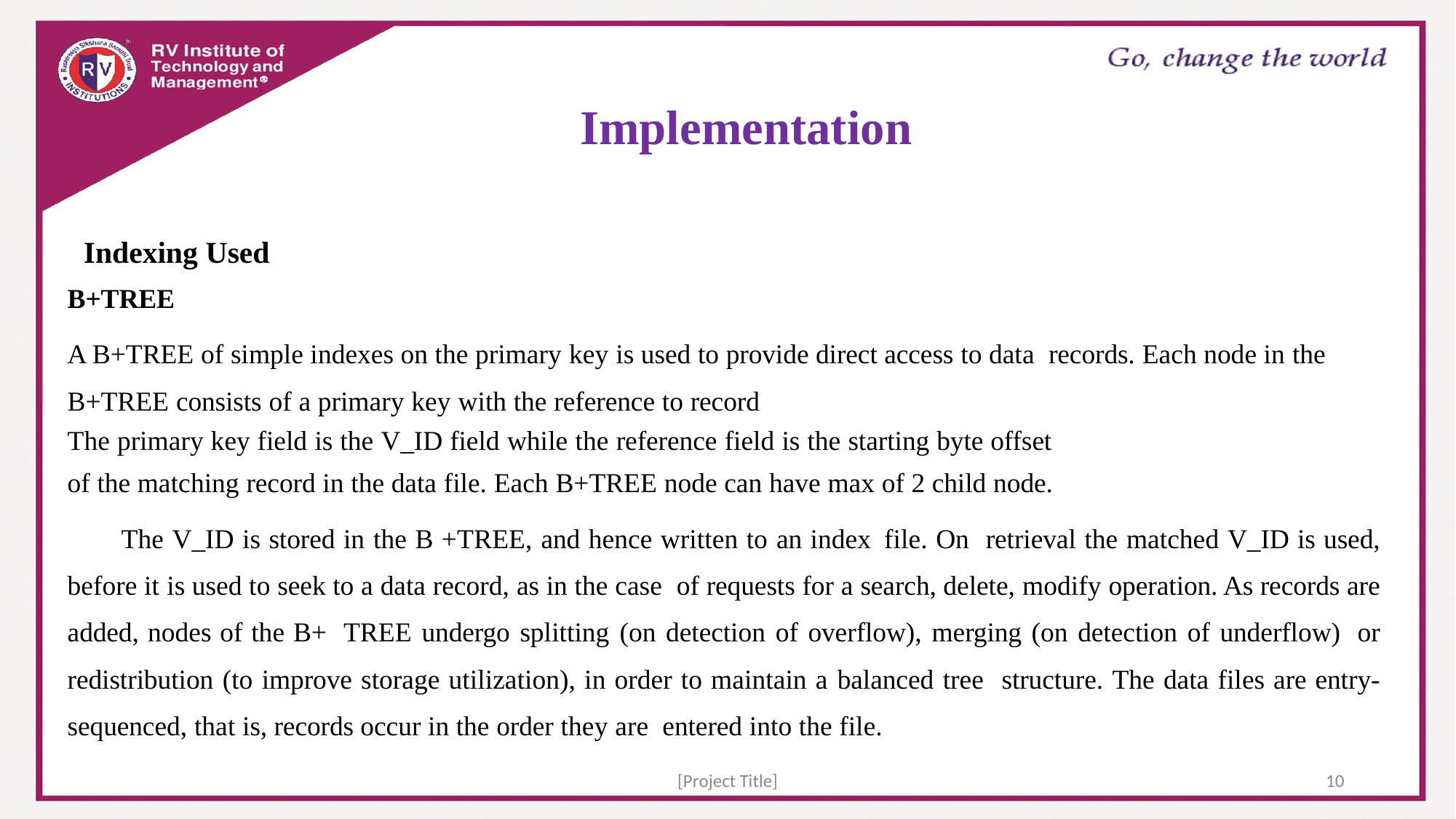

# Implementation
Indexing Used
B+TREE
A B+TREE of simple indexes on the primary key is used to provide direct access to data  records. Each node in the B+TREE consists of a primary key with the reference to record
The primary key field is the V_ID field while the reference field is the starting byte offset
of the matching record in the data file. Each B+TREE node can have max of 2 child node.
The V_ID is stored in the B +TREE, and hence written to an index file. On  retrieval the matched V_ID is used, before it is used to seek to a data record, as in the case  of requests for a search, delete, modify operation. As records are added, nodes of the B+  TREE undergo splitting (on detection of overflow), merging (on detection of underflow)  or redistribution (to improve storage utilization), in order to maintain a balanced tree  structure. The data files are entry-sequenced, that is, records occur in the order they are  entered into the file.
[Project Title]
10